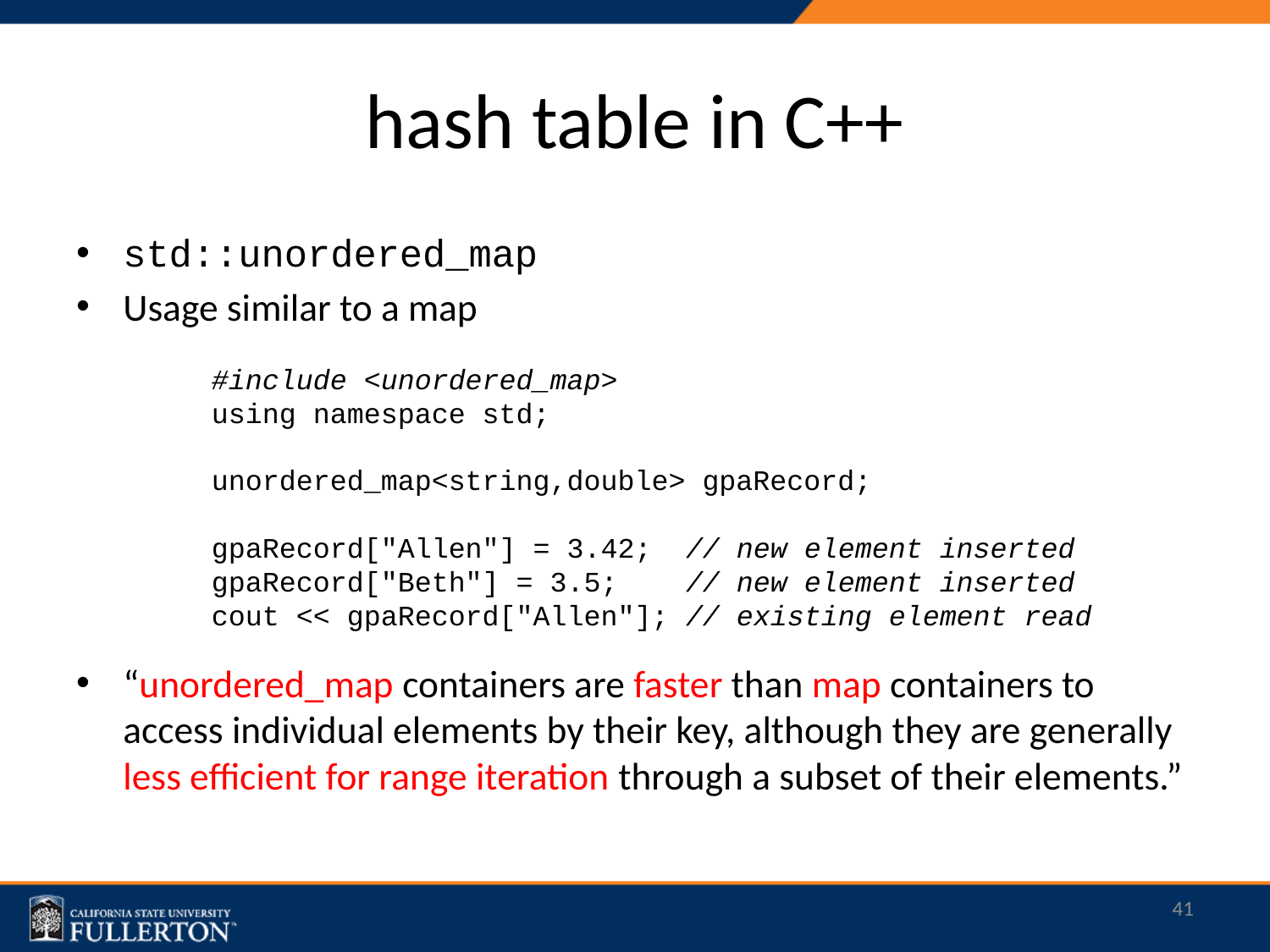

# hash table in C++
std::unordered_map
Usage similar to a map

“unordered_map containers are faster than map containers to access individual elements by their key, although they are generally less efficient for range iteration through a subset of their elements.”
#include <unordered_map>
using namespace std;

unordered_map<string,double> gpaRecord;

gpaRecord["Allen"] = 3.42;  // new element inserted
gpaRecord["Beth"] = 3.5;    // new element inserted
cout << gpaRecord["Allen"]; // existing element read
41